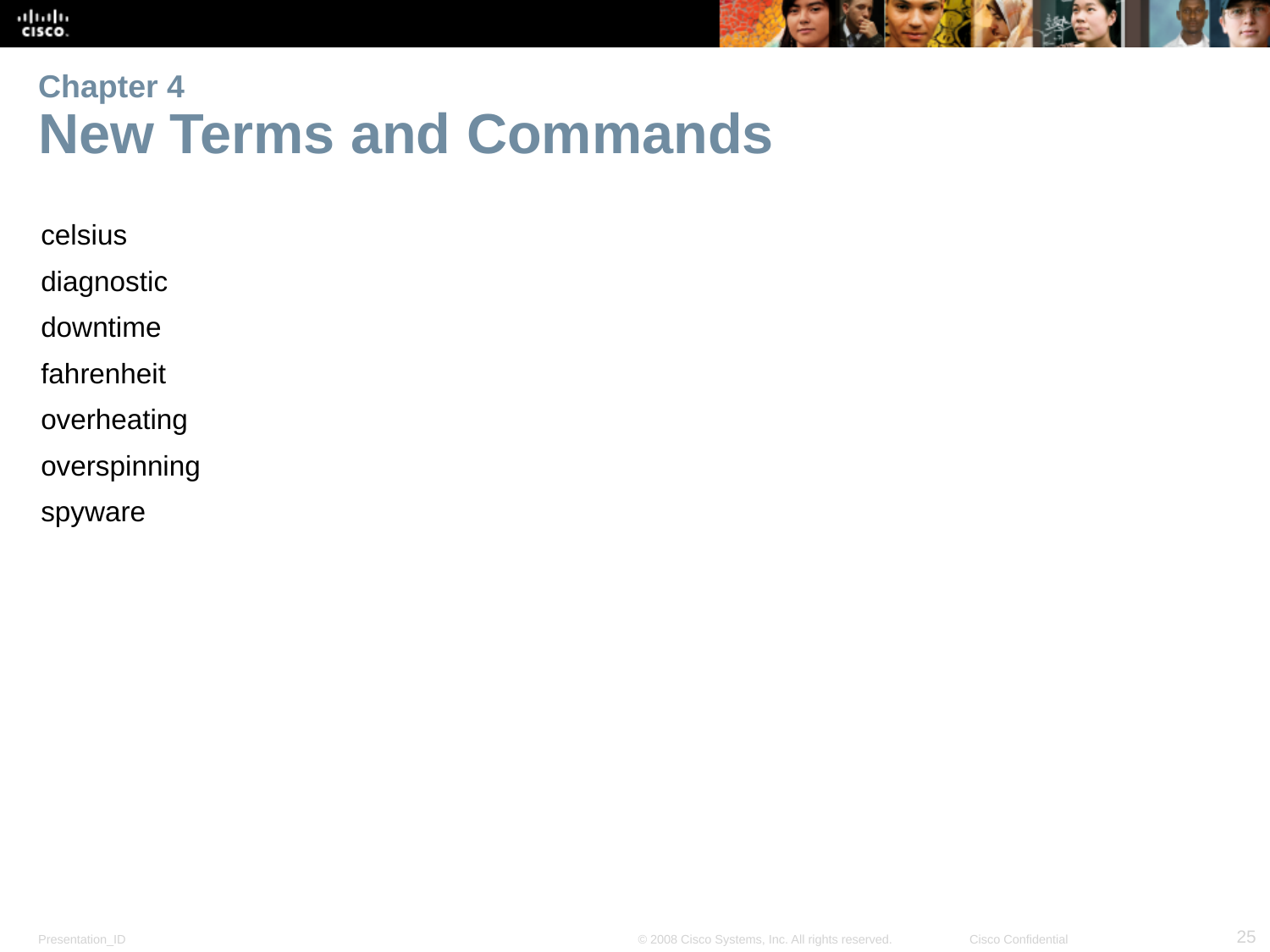

# Chapter 4 New Terms and Commands
celsius
diagnostic
downtime
fahrenheit
overheating
overspinning
spyware